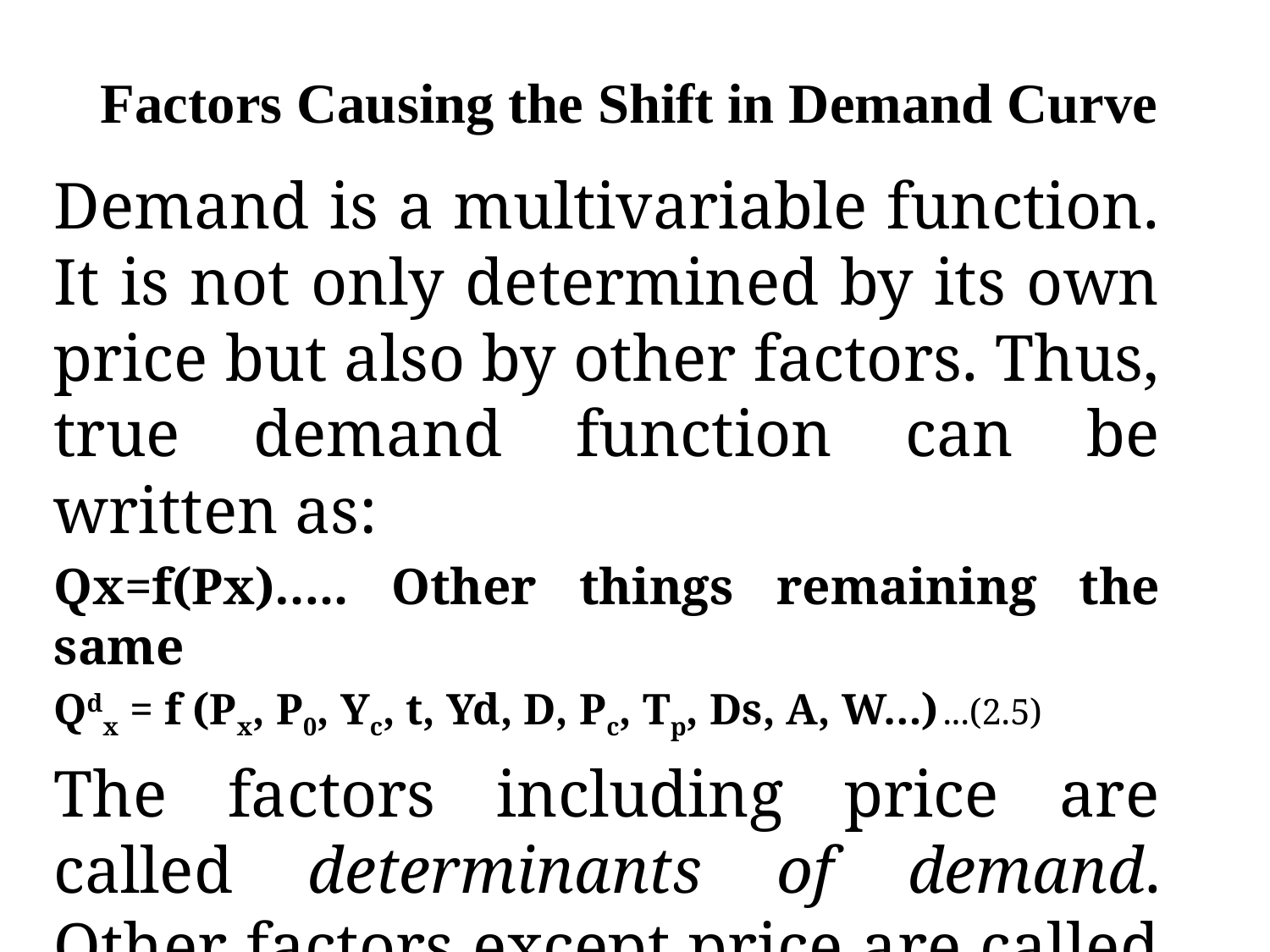

# Factors Causing the Shift in Demand Curve
Demand is a multivariable function. It is not only determined by its own price but also by other factors. Thus, true demand function can be written as:
Qx=f(Px)….. Other things remaining the same
Qdx = f (Px, P0, Yc, t, Yd, D, Pc, Tp, Ds, A, W…)	...(2.5)
The factors including price are called determinants of demand. Other factors except price are called factors causing the shift in demand curve.